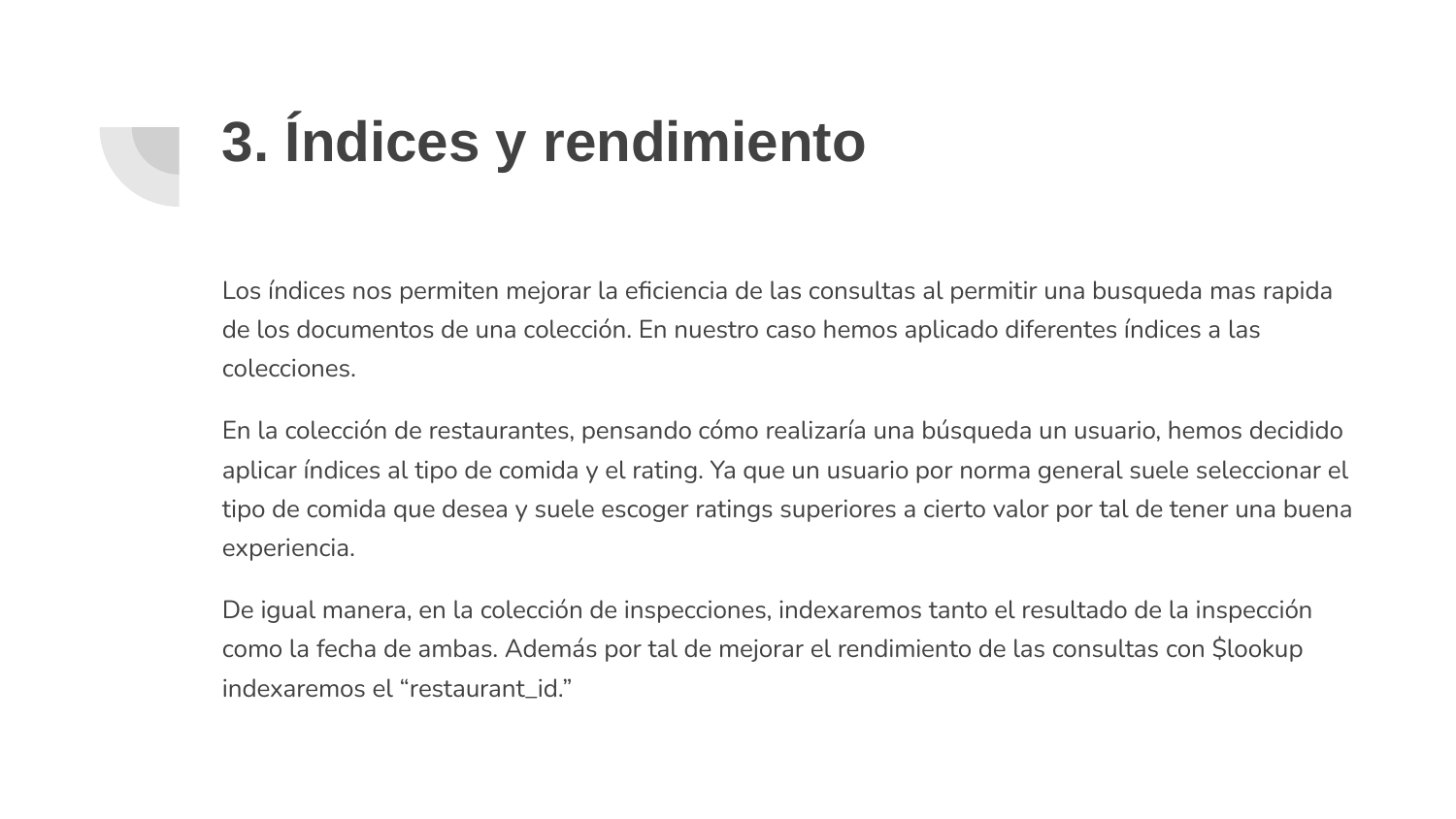

# 3. Índices y rendimiento
Los índices nos permiten mejorar la eficiencia de las consultas al permitir una busqueda mas rapida de los documentos de una colección. En nuestro caso hemos aplicado diferentes índices a las colecciones.
En la colección de restaurantes, pensando cómo realizaría una búsqueda un usuario, hemos decidido aplicar índices al tipo de comida y el rating. Ya que un usuario por norma general suele seleccionar el tipo de comida que desea y suele escoger ratings superiores a cierto valor por tal de tener una buena experiencia.
De igual manera, en la colección de inspecciones, indexaremos tanto el resultado de la inspección como la fecha de ambas. Además por tal de mejorar el rendimiento de las consultas con $lookup indexaremos el “restaurant_id.”